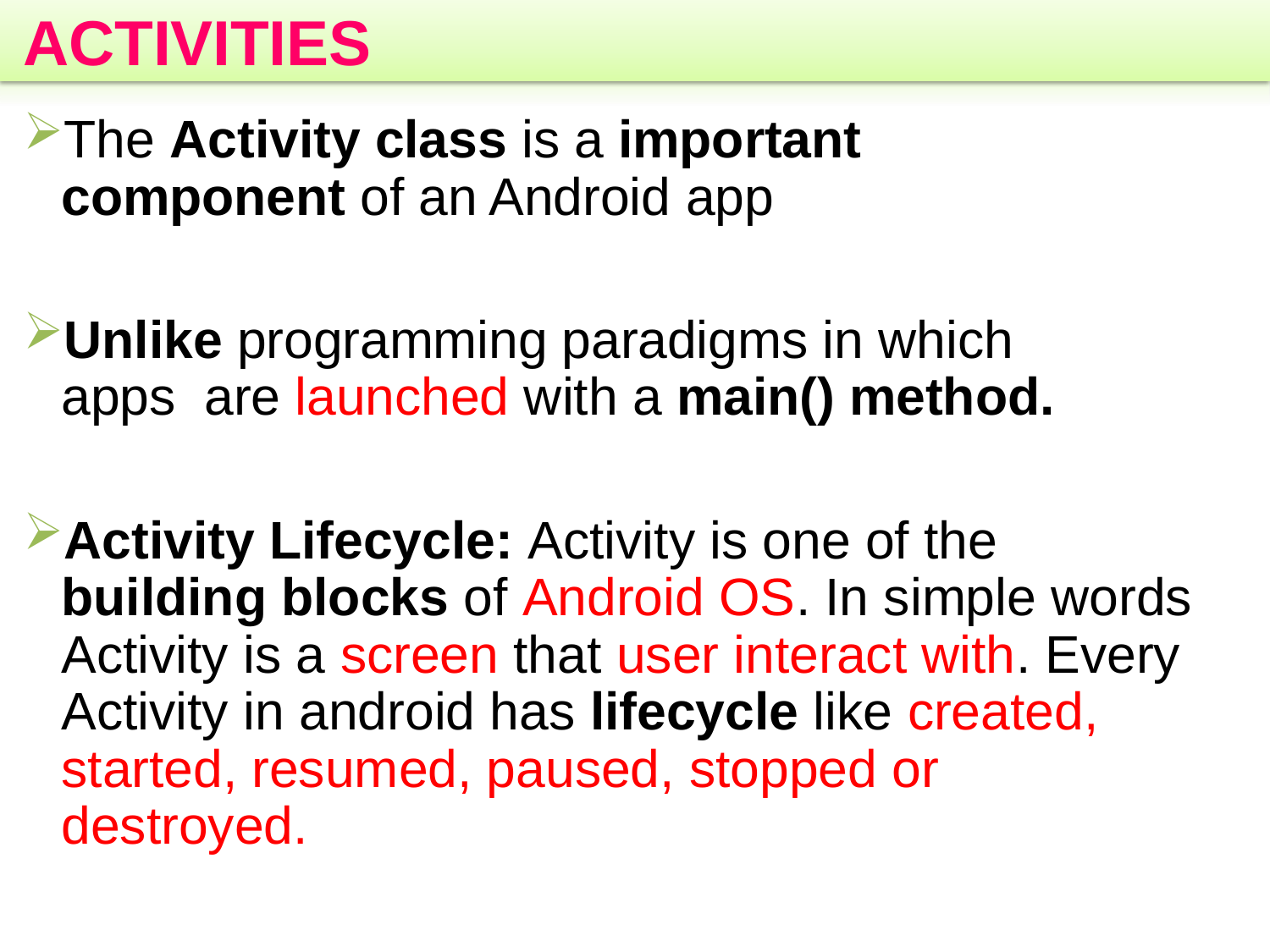

# ACTIVITIES
The Activity class is a important component of an Android app

Unlike programming paradigms in which apps  are launched with a main() method.

Activity Lifecycle: Activity is one of the building blocks of Android OS. In simple words Activity is a screen that user interact with. Every Activity in android has lifecycle like created, started, resumed, paused, stopped or destroyed.